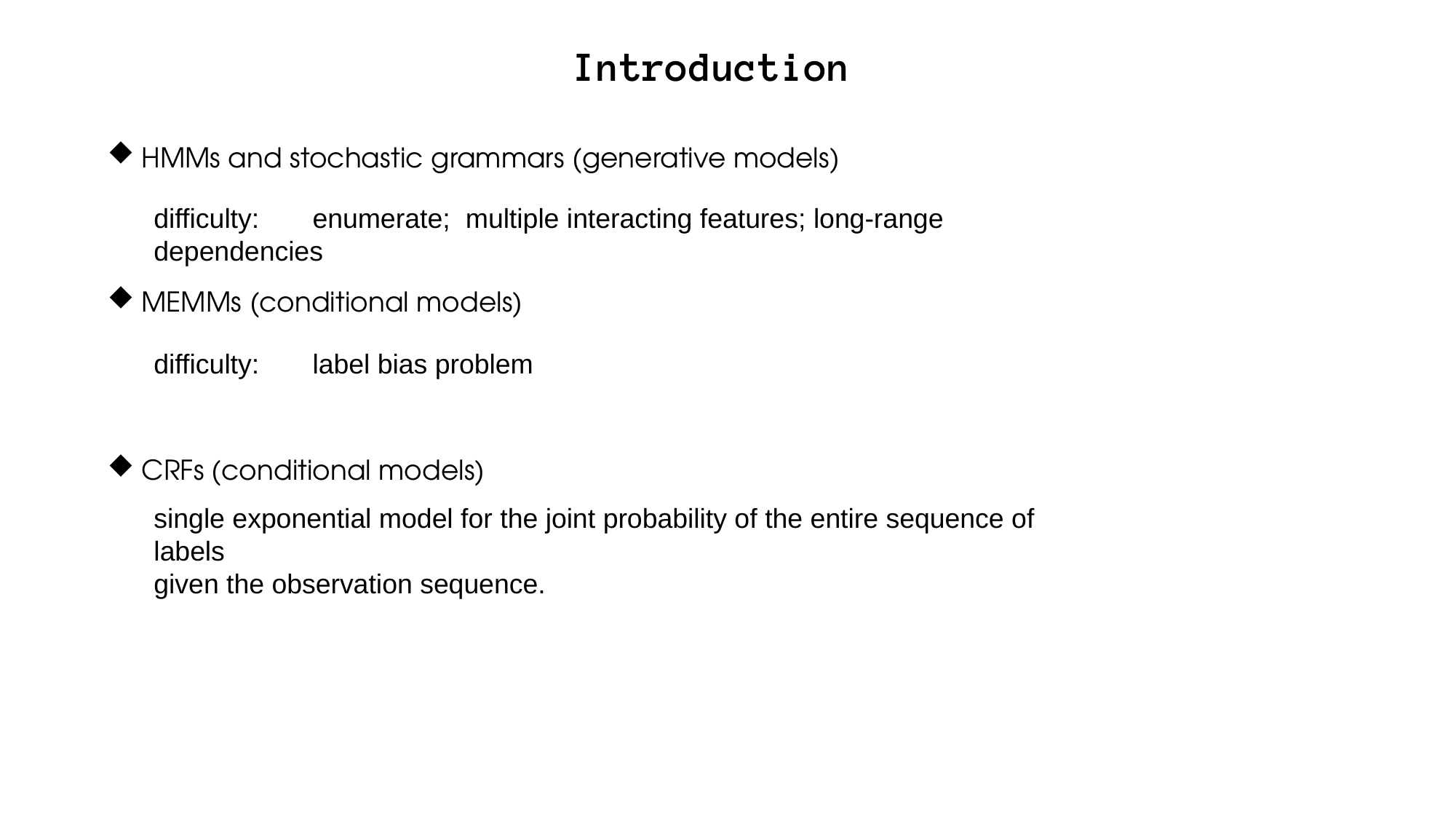

Introduction
HMMs and stochastic grammars (generative models)
difficulty:       enumerate;  multiple interacting features; long-range dependencies
MEMMs (conditional models)
difficulty:       label bias problem
CRFs (conditional models)
single exponential model for the joint probability of the entire sequence of labels
given the observation sequence.